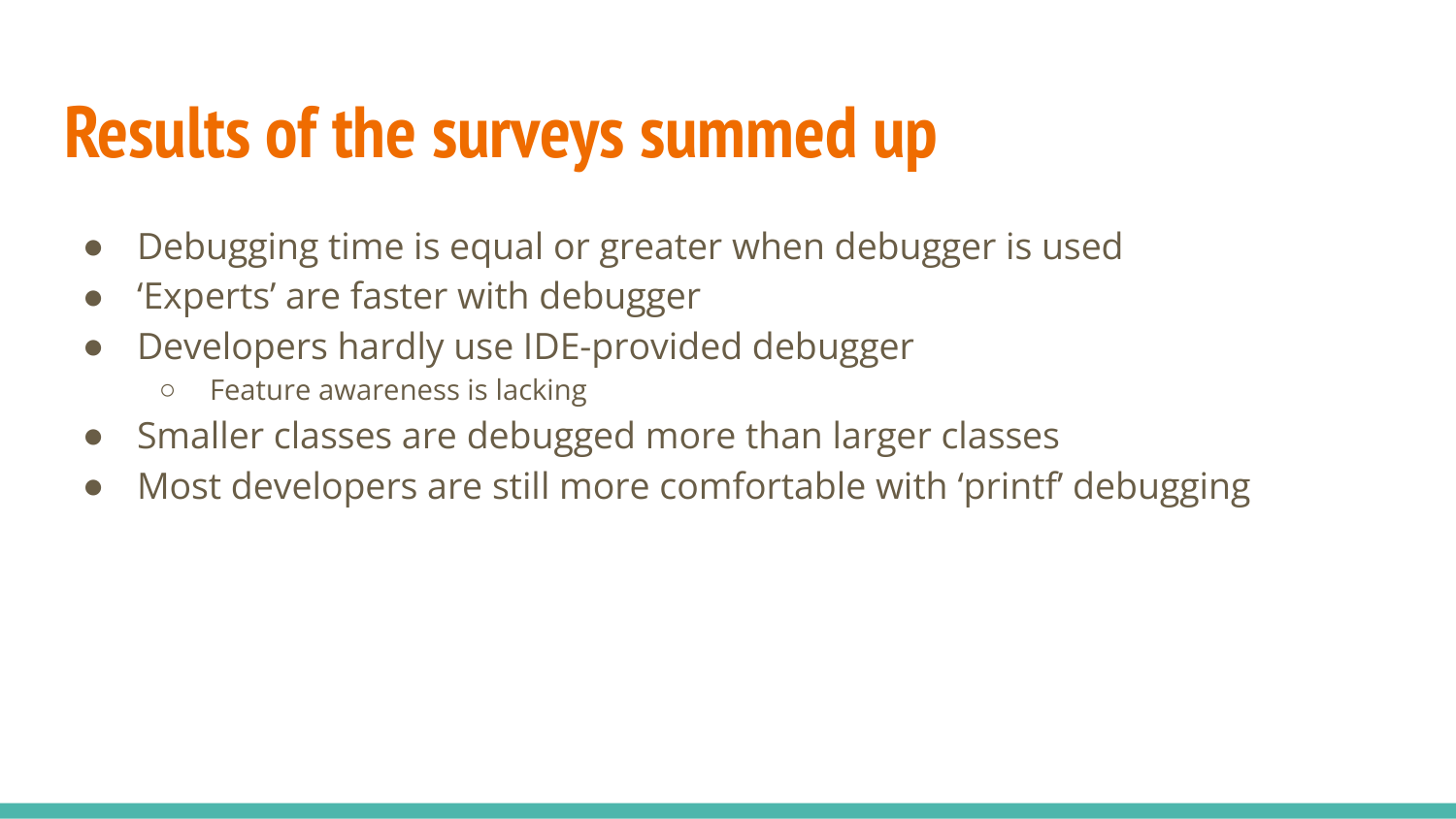

# Results of the surveys summed up
Debugging time is equal or greater when debugger is used
‘Experts’ are faster with debugger
Developers hardly use IDE-provided debugger
Feature awareness is lacking
Smaller classes are debugged more than larger classes
Most developers are still more comfortable with ‘printf’ debugging